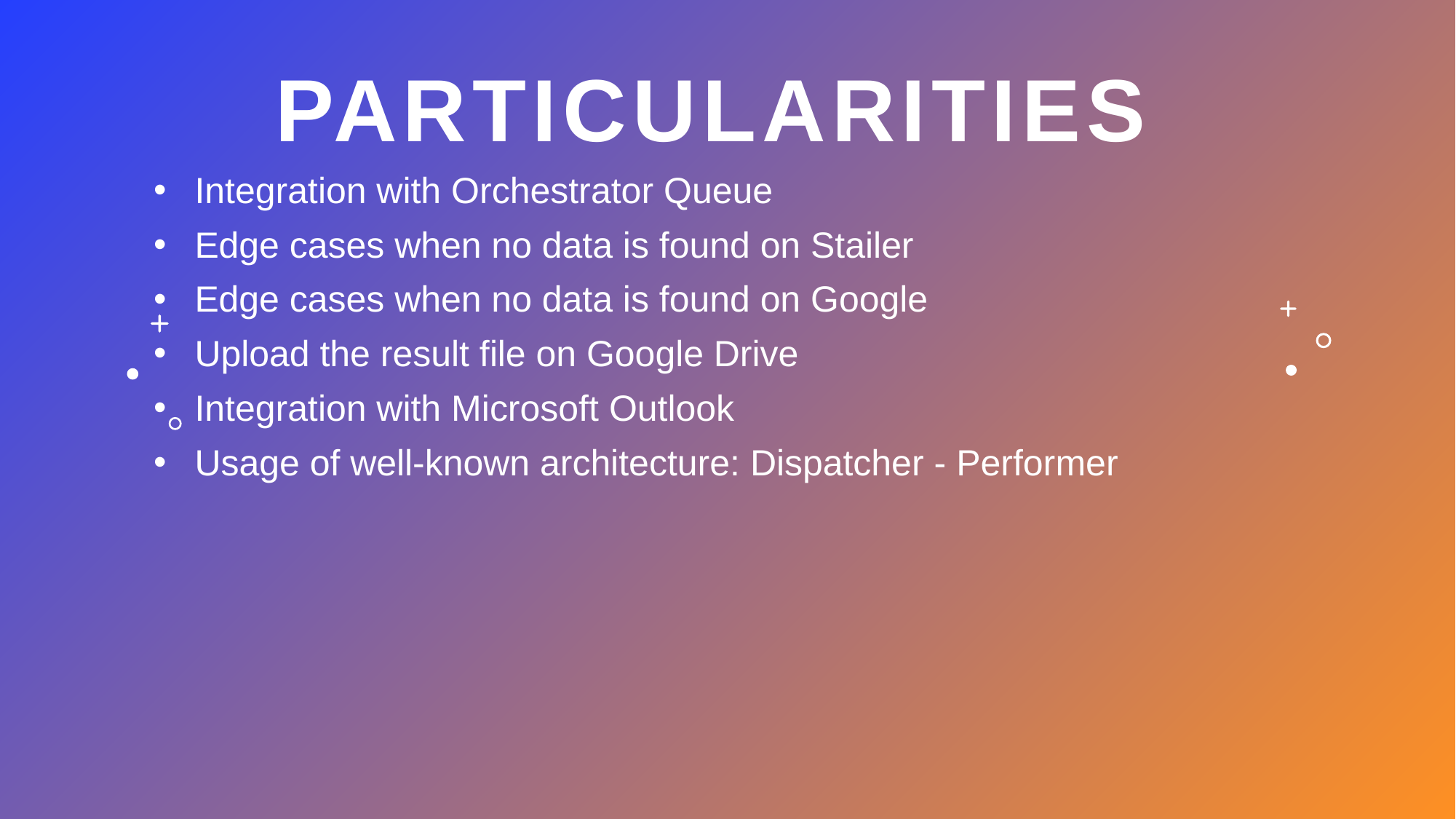

# Particularities
Integration with Orchestrator Queue
Edge cases when no data is found on Stailer
Edge cases when no data is found on Google
Upload the result file on Google Drive
Integration with Microsoft Outlook
Usage of well-known architecture: Dispatcher - Performer